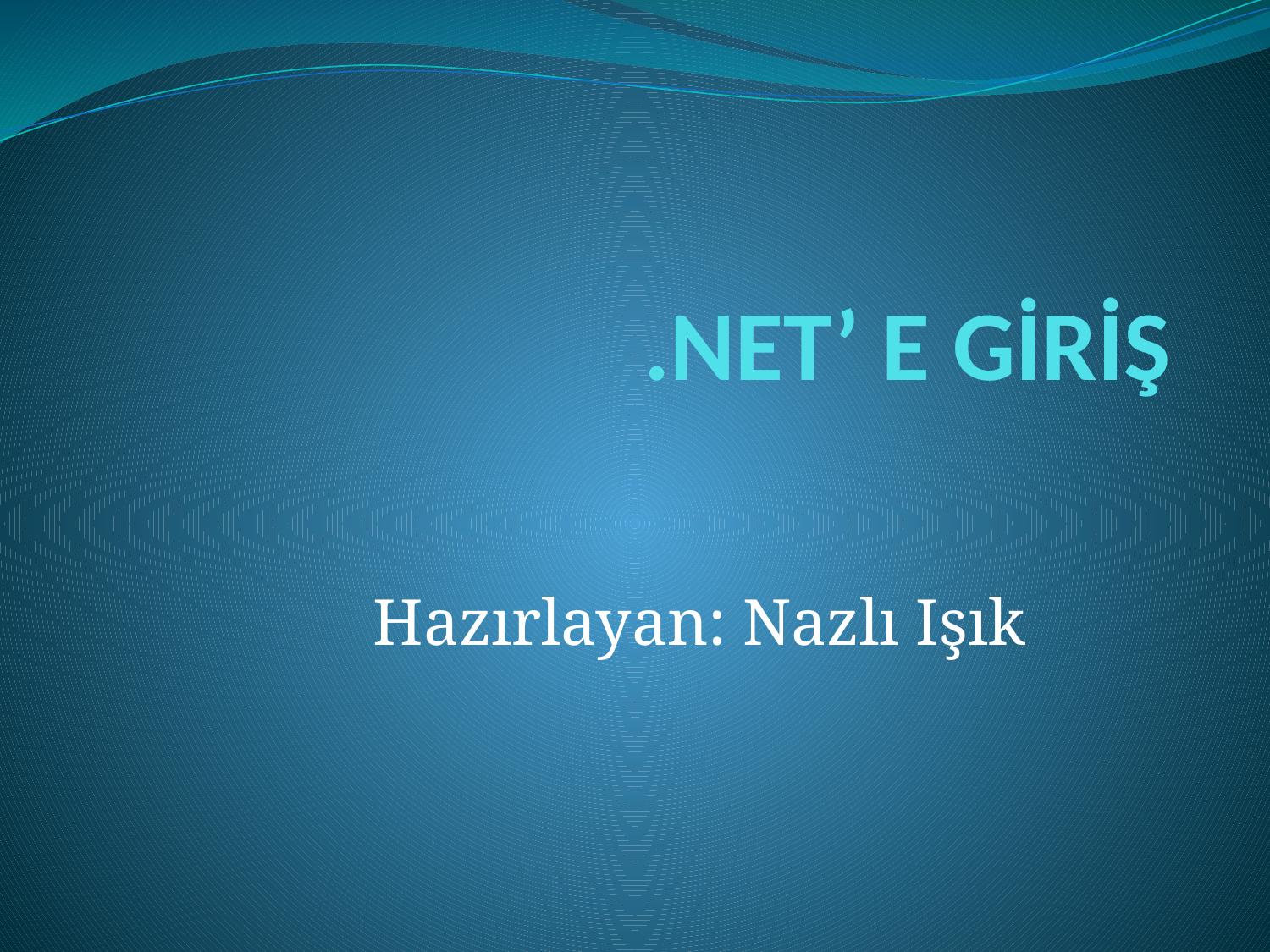

# .NET’ E GİRİŞ
Hazırlayan: Nazlı Işık